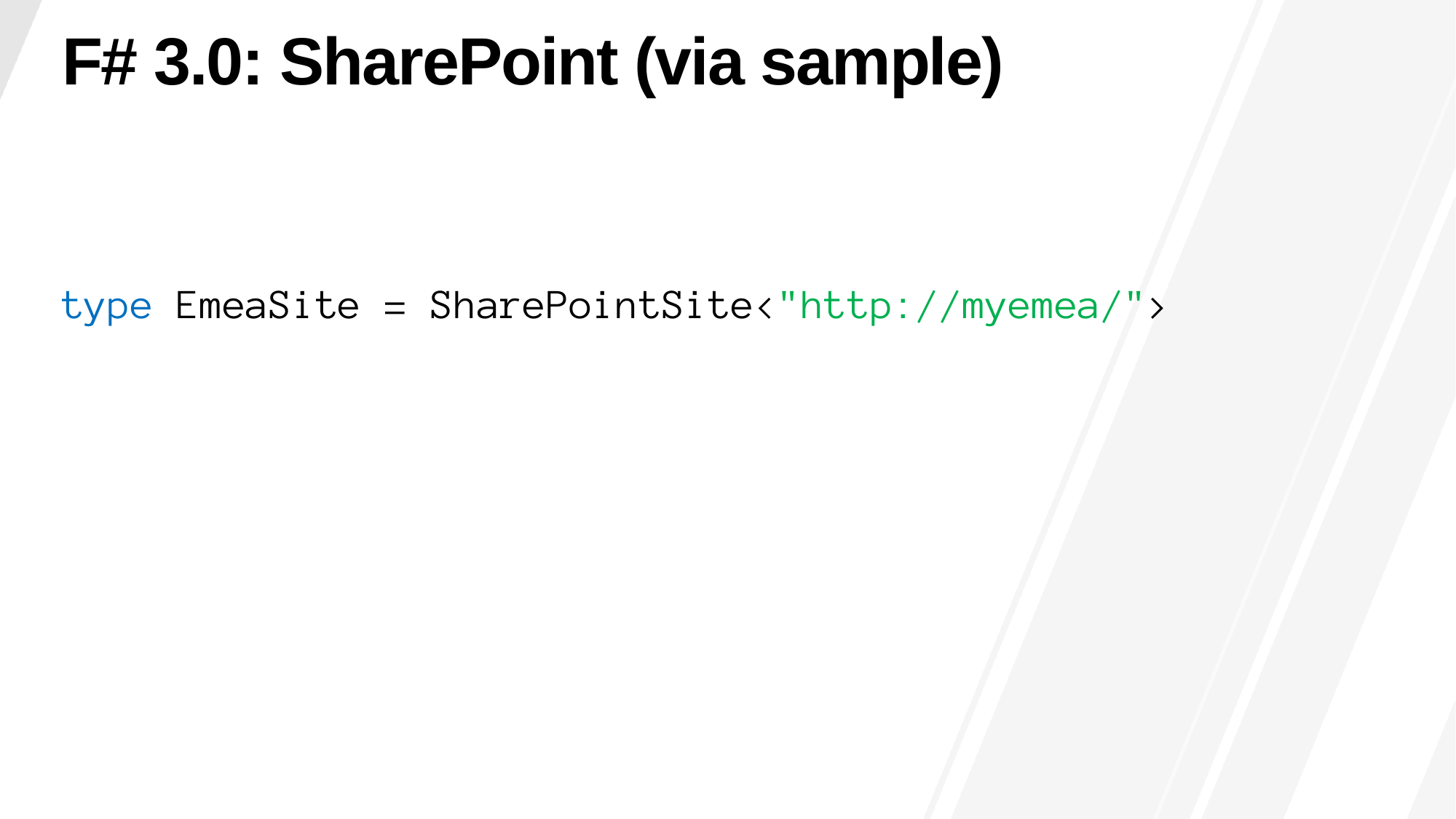

# F# 3.0: SharePoint (via sample)

type EmeaSite = SharePointSite<"http://myemea/">